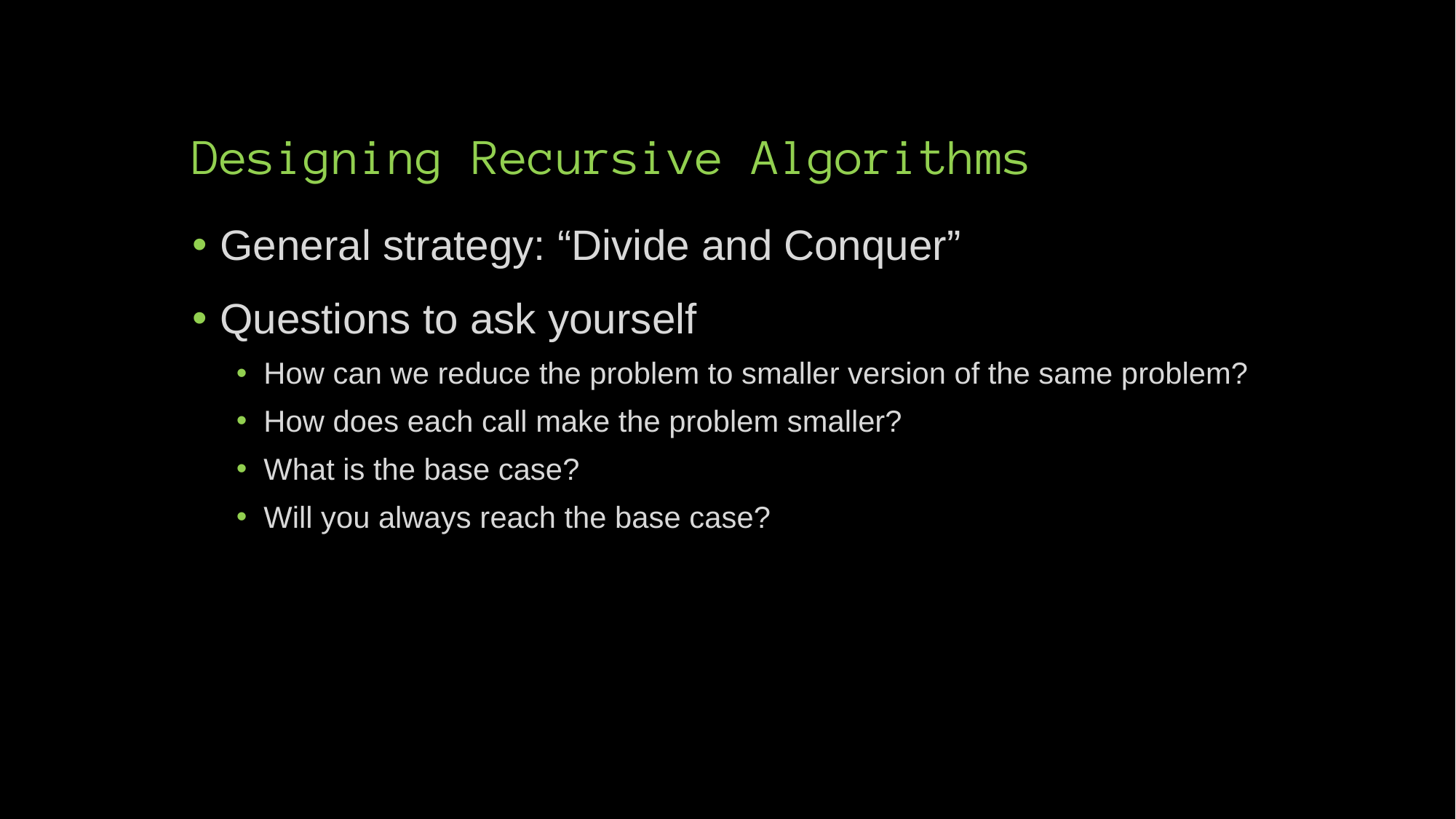

# Designing Recursive Algorithms
General strategy: “Divide and Conquer”
Questions to ask yourself
How can we reduce the problem to smaller version of the same problem?
How does each call make the problem smaller?
What is the base case?
Will you always reach the base case?